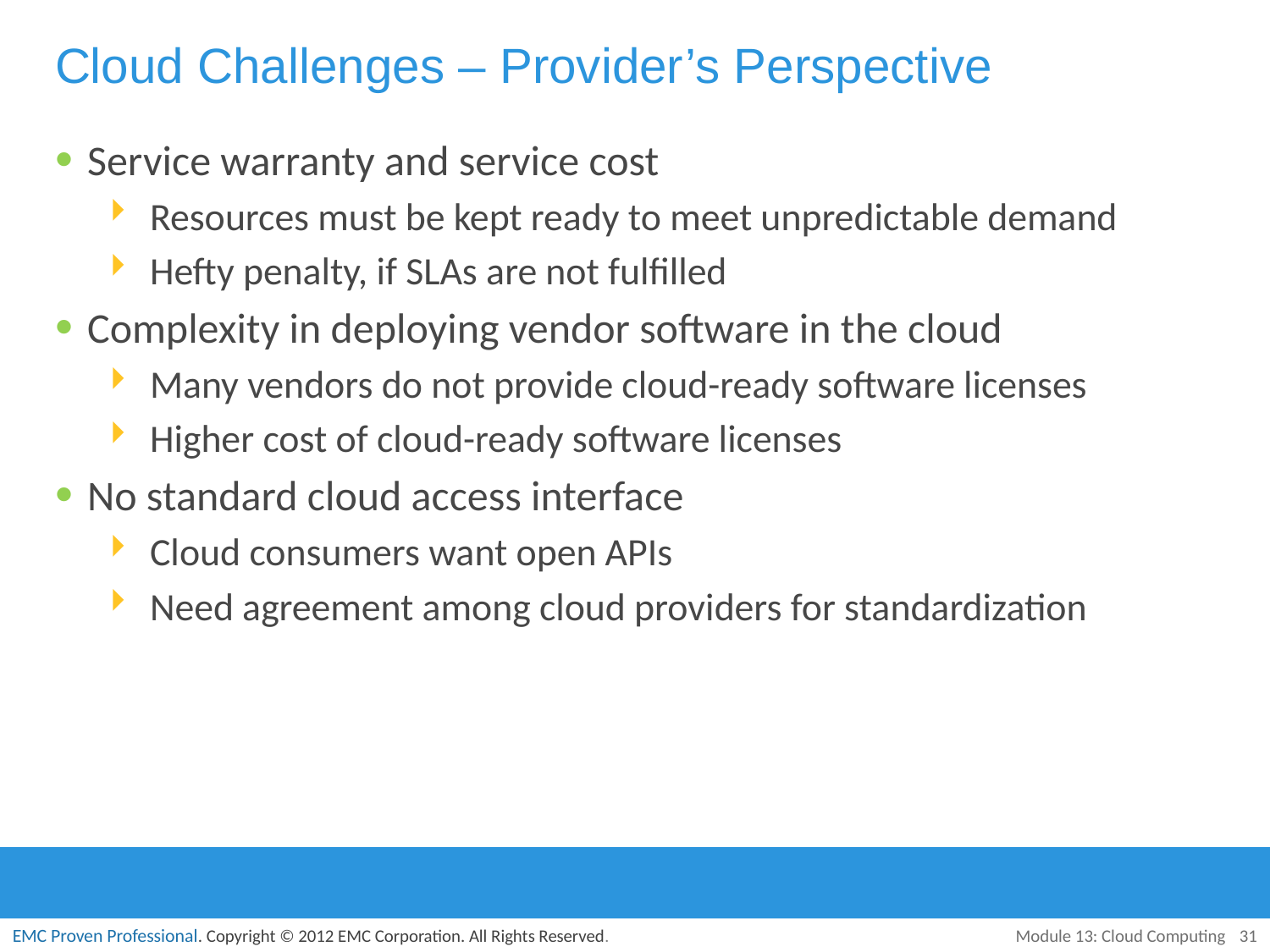

# Cloud Challenges – Provider’s Perspective
Service warranty and service cost
Resources must be kept ready to meet unpredictable demand
Hefty penalty, if SLAs are not fulfilled
Complexity in deploying vendor software in the cloud
Many vendors do not provide cloud-ready software licenses
Higher cost of cloud-ready software licenses
No standard cloud access interface
Cloud consumers want open APIs
Need agreement among cloud providers for standardization

Module 13: Cloud Computing
31